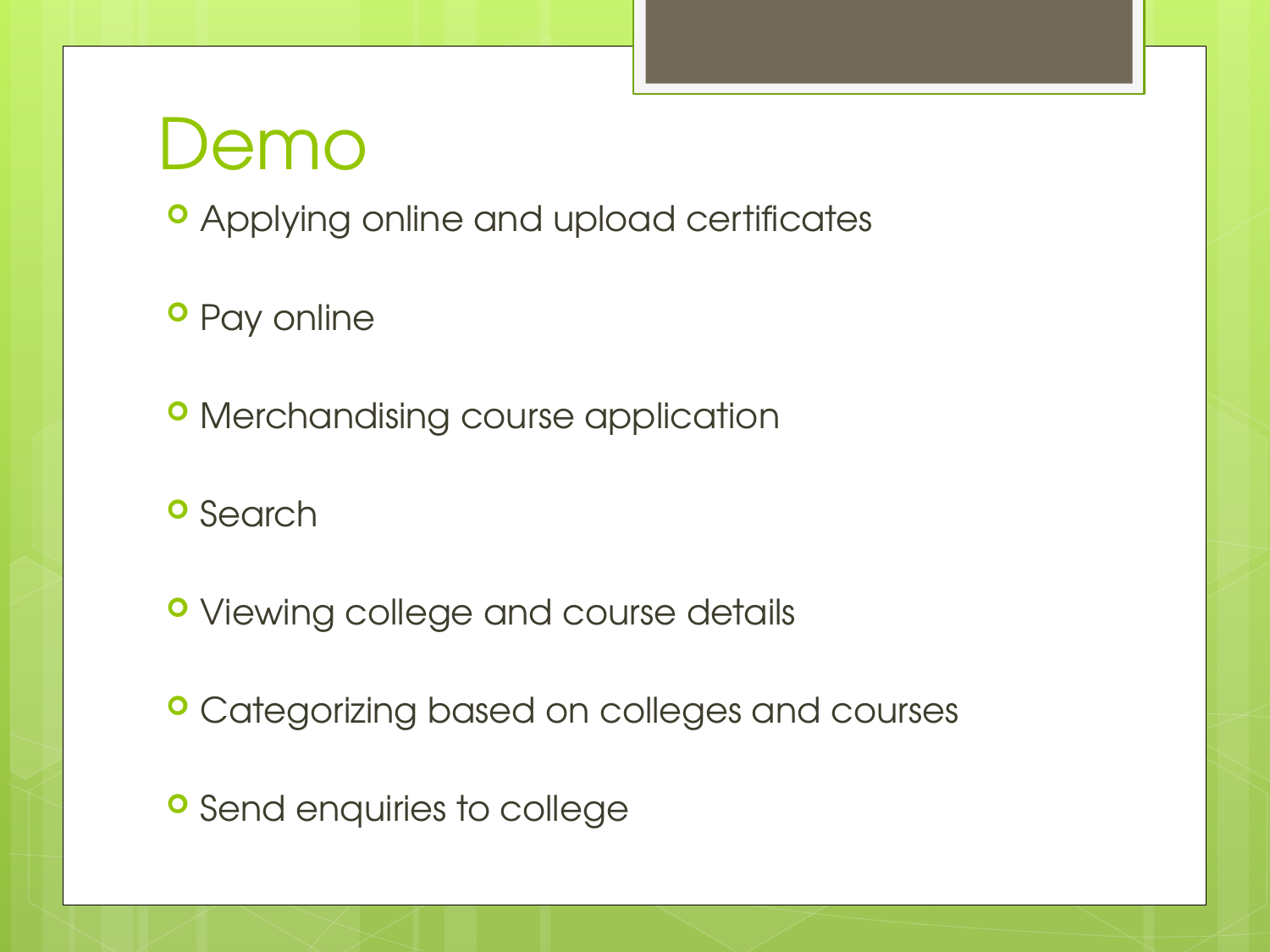

# Demo
Applying online and upload certificates

Pay online

Merchandising course application

Search

Viewing college and course details

Categorizing based on colleges and courses

Send enquiries to college